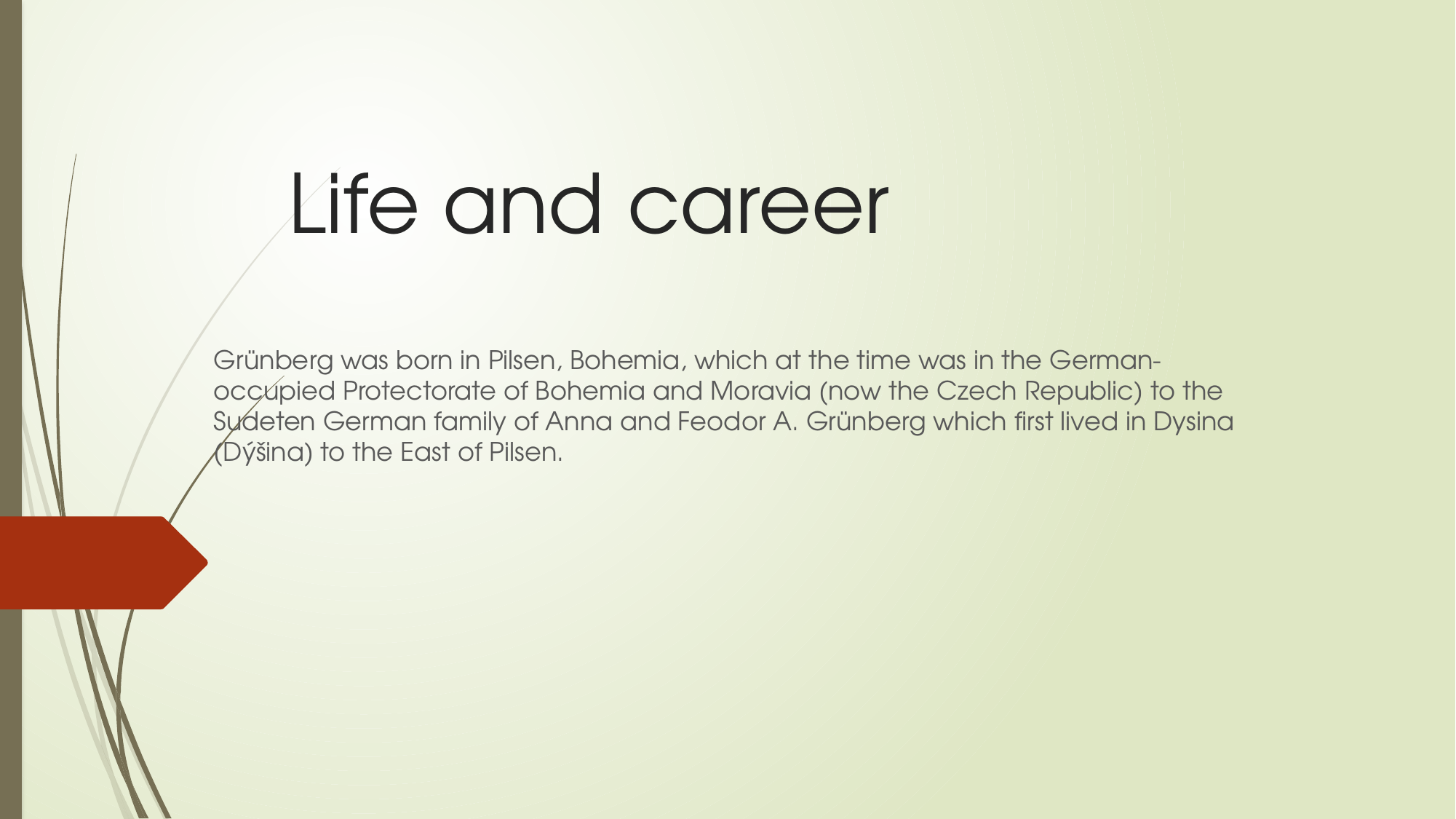

# Life and career
Grünberg was born in Pilsen, Bohemia, which at the time was in the German-occupied Protectorate of Bohemia and Moravia (now the Czech Republic) to the Sudeten German family of Anna and Feodor A. Grünberg which first lived in Dysina (Dýšina) to the East of Pilsen.